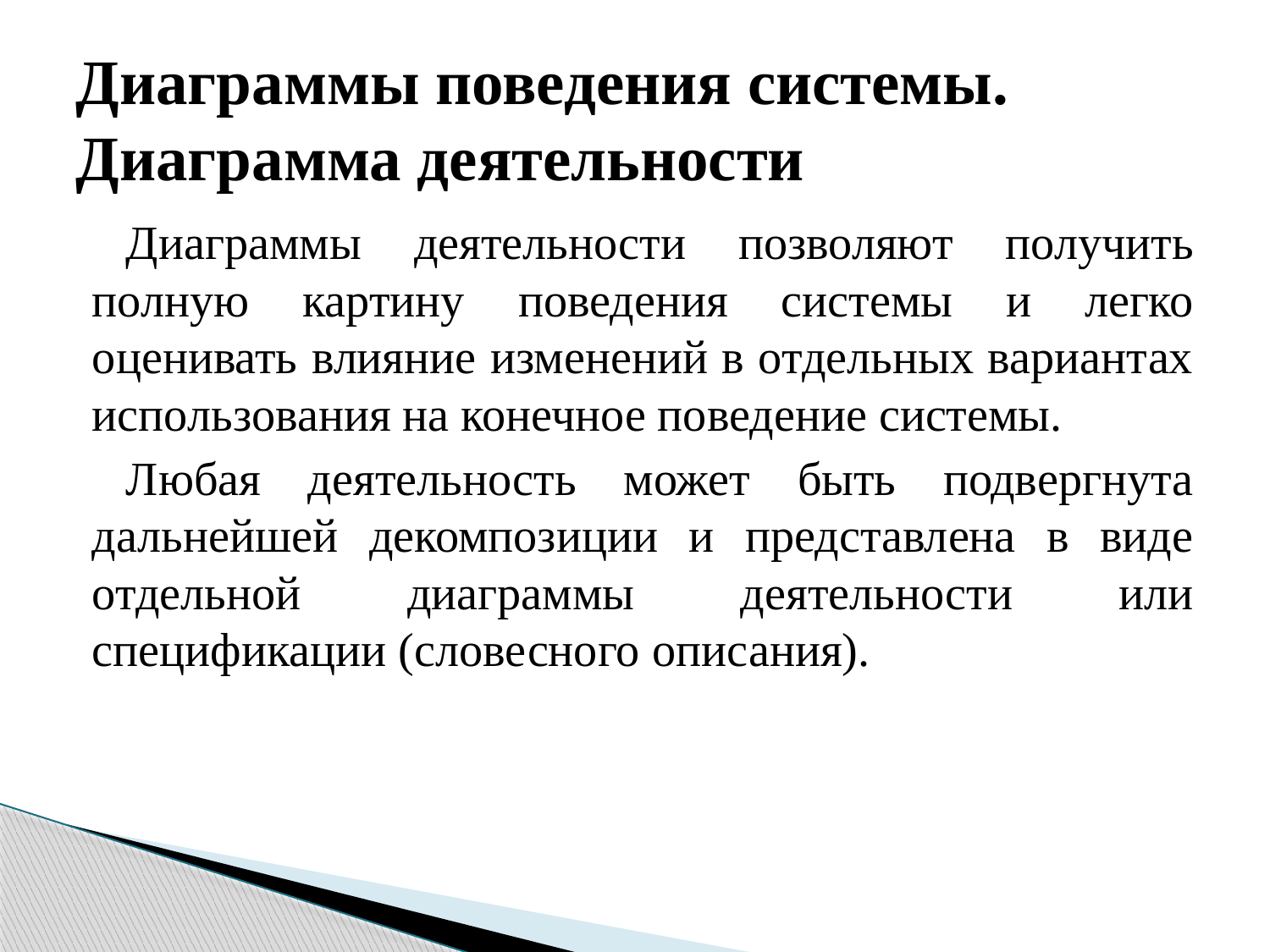

# Диаграммы поведения системы. Диаграмма деятельности
Диаграммы деятельности позволяют получить полную картину поведения системы и легко оценивать влияние изменений в отдельных вариантах использования на конечное поведение системы.
Любая деятельность может быть подвергнута дальнейшей декомпозиции и представлена в виде отдельной диаграммы деятельности или спецификации (словесного описания).